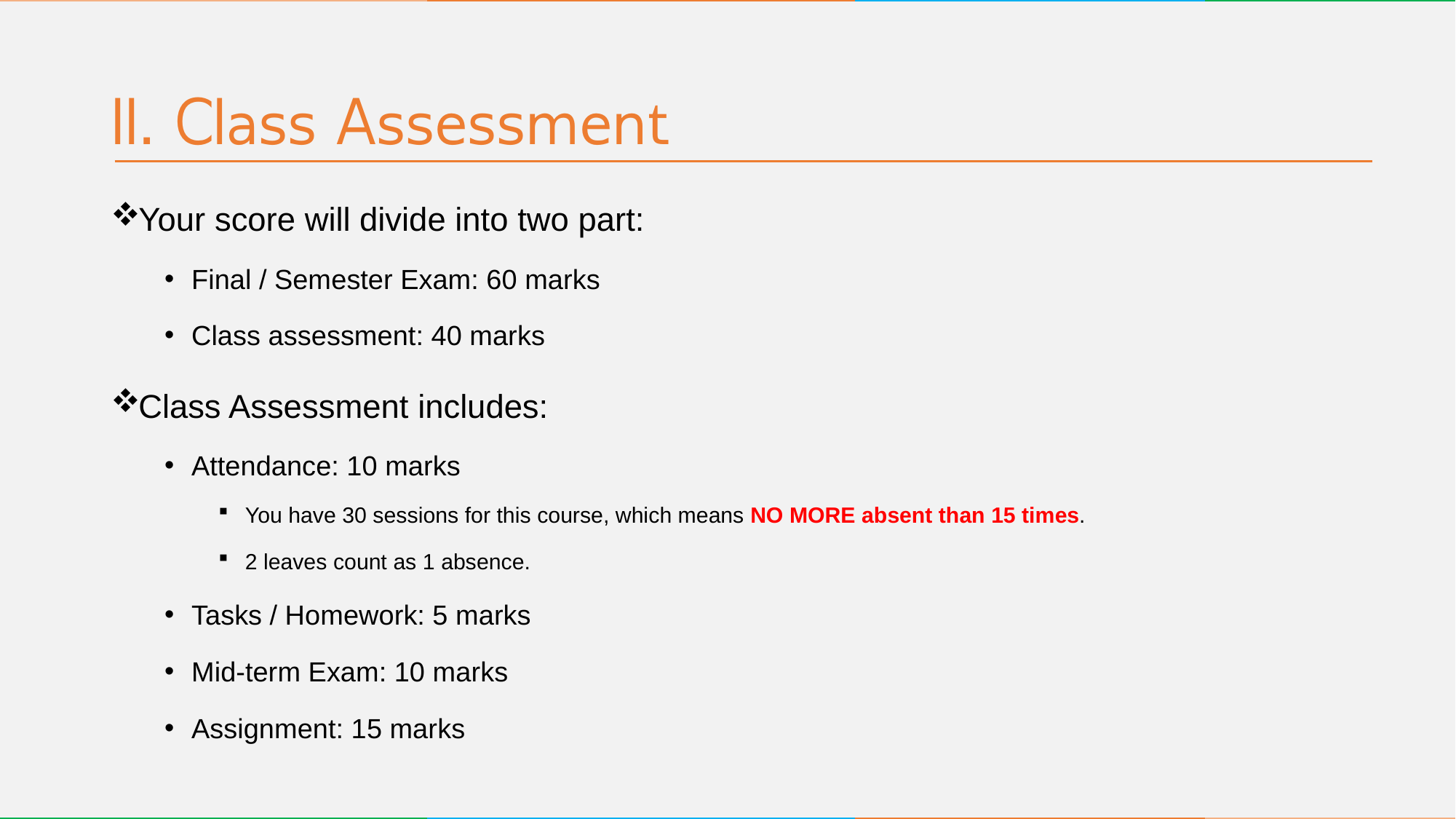

# II. Class Assessment
Your score will divide into two part:
Final / Semester Exam: 60 marks
Class assessment: 40 marks
Class Assessment includes:
Attendance: 10 marks
You have 30 sessions for this course, which means NO MORE absent than 15 times.
2 leaves count as 1 absence.
Tasks / Homework: 5 marks
Mid-term Exam: 10 marks
Assignment: 15 marks